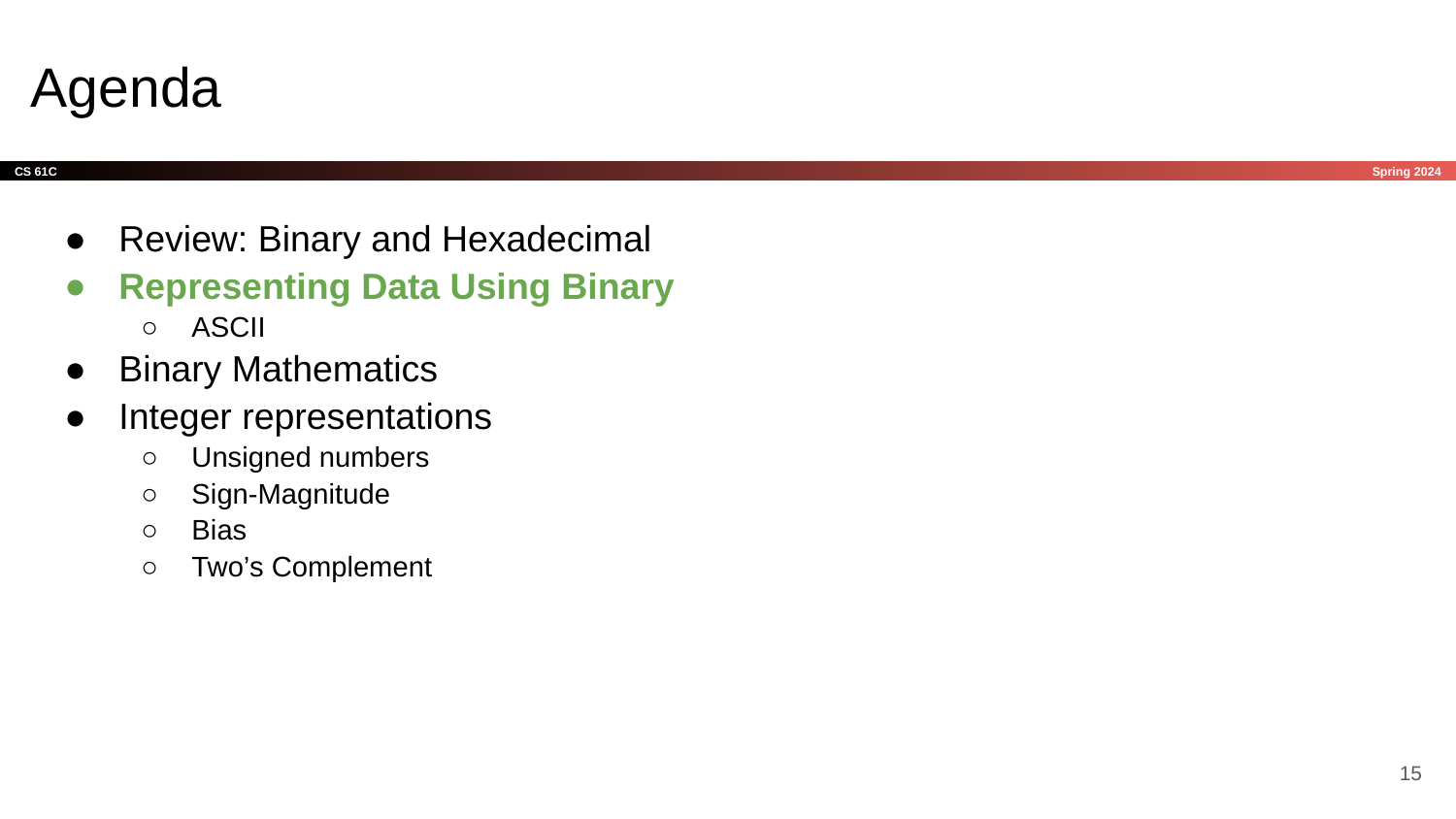

# Agenda
Review: Binary and Hexadecimal
Representing Data Using Binary
ASCII
Binary Mathematics
Integer representations
Unsigned numbers
Sign-Magnitude
Bias
Two’s Complement
15